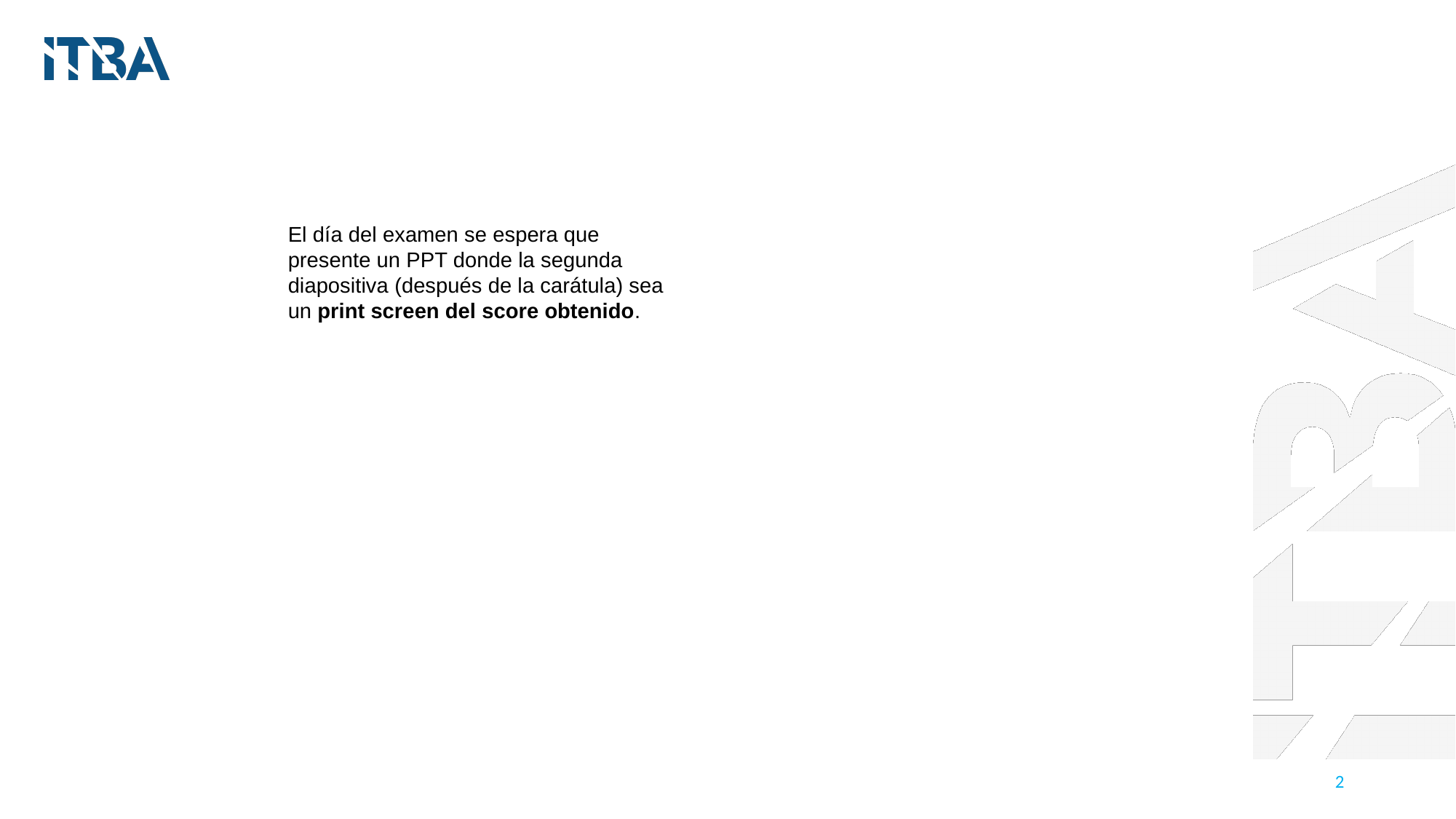

El día del examen se espera que presente un PPT donde la segunda diapositiva (después de la carátula) sea un print screen del score obtenido.

2